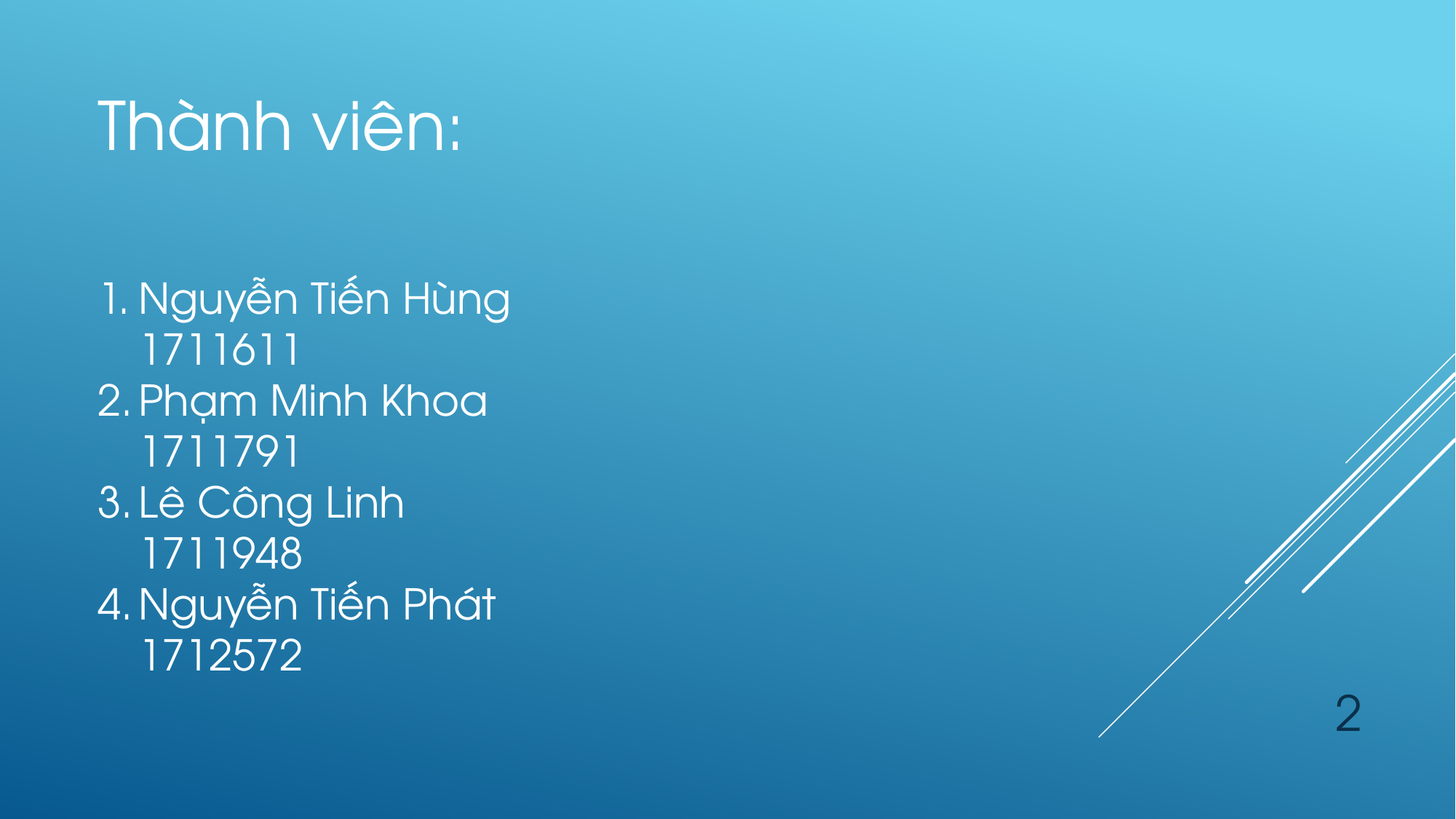

Thành viên:
Nguyễn Tiến Hùng 			1711611
Phạm Minh Khoa 				1711791
Lê Công Linh					1711948
Nguyễn Tiến Phát				1712572
2